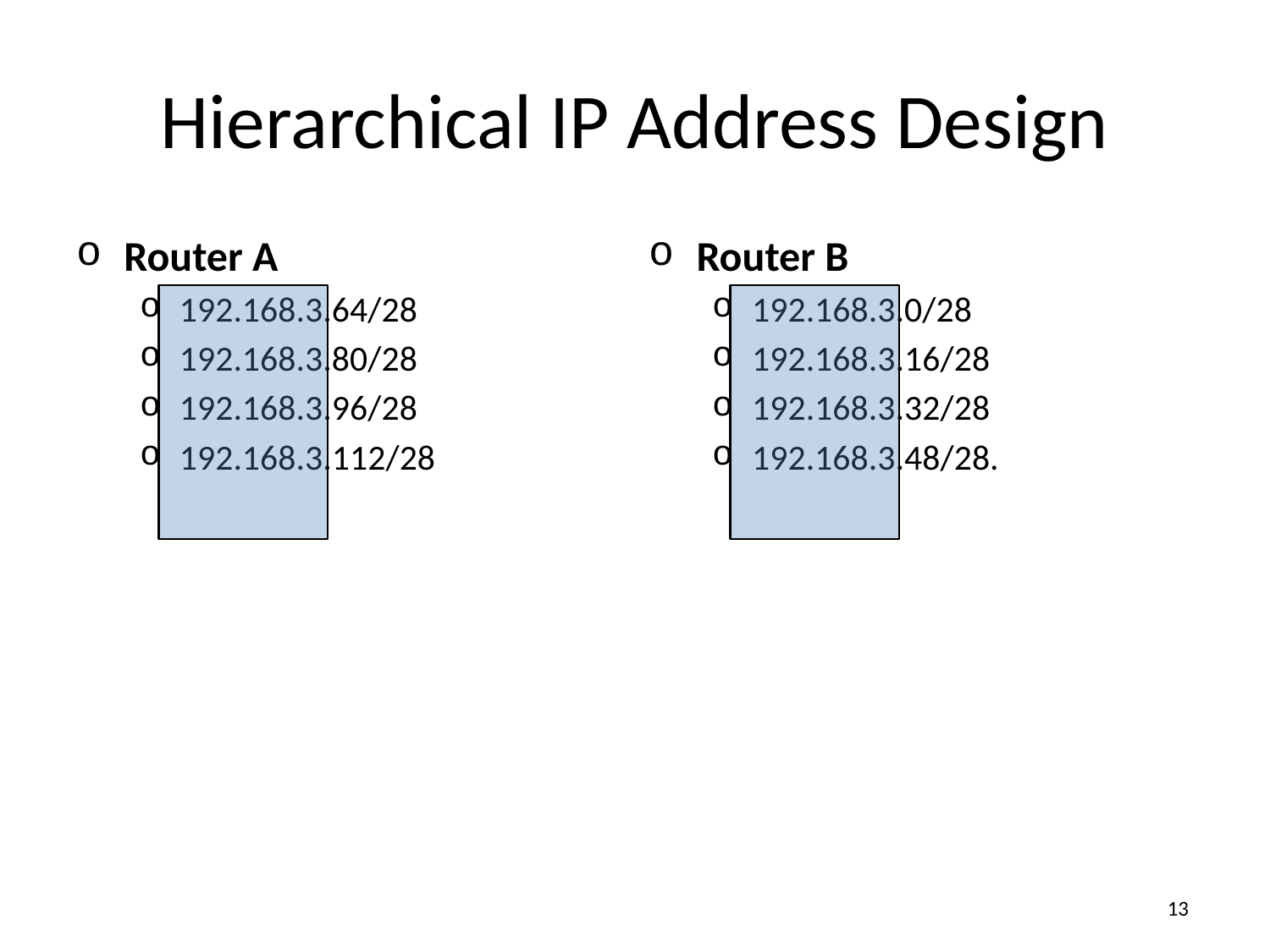

# Hierarchical IP Address Design
Router B
192.168.3.0/28
192.168.3.16/28
192.168.3.32/28
192.168.3.48/28.

Router A
192.168.3.64/28
192.168.3.80/28
192.168.3.96/28
192.168.3.112/28

13